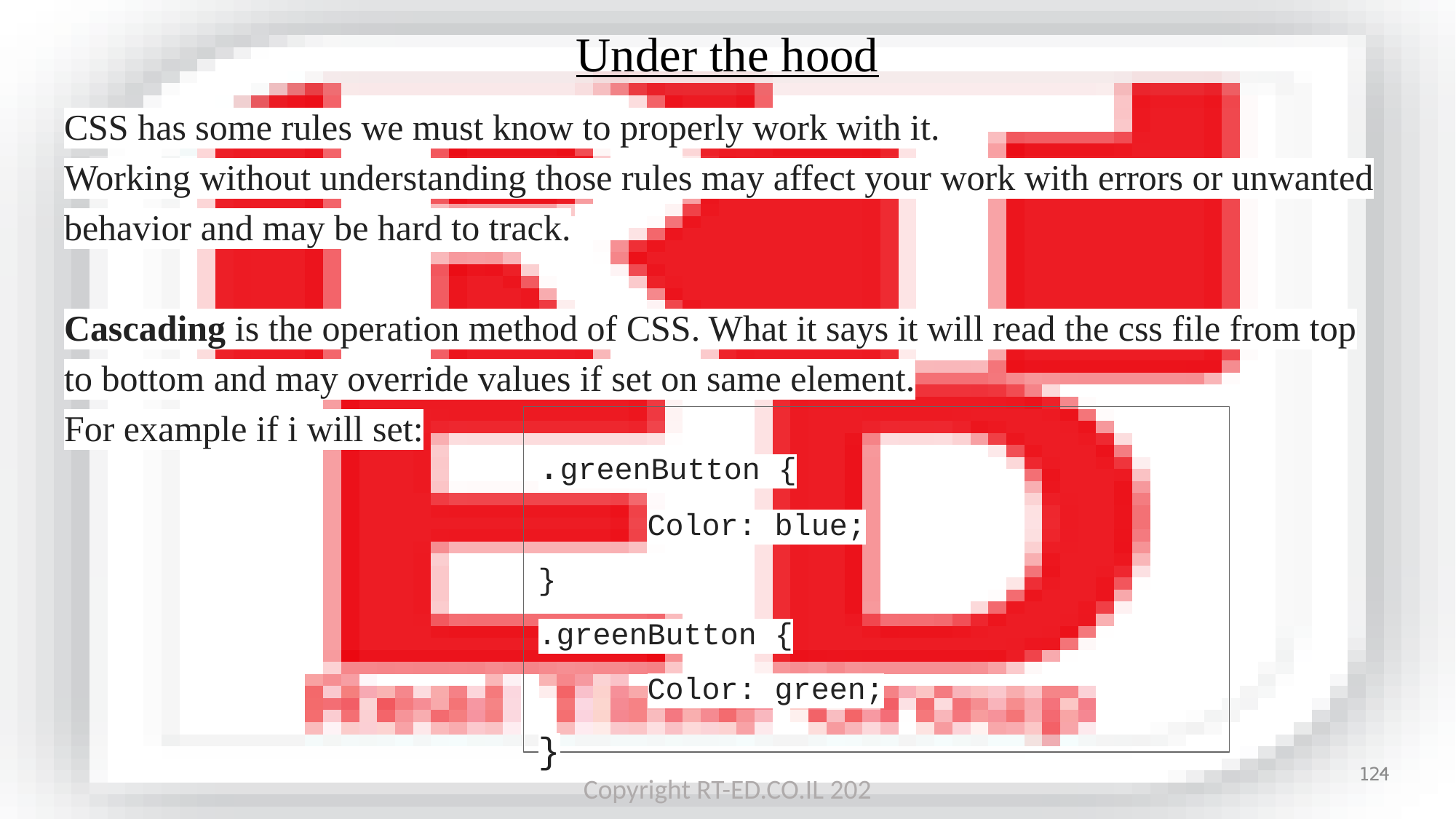

Under the hood
CSS has some rules we must know to properly work with it.
Working without understanding those rules may affect your work with errors or unwanted behavior and may be hard to track.

Cascading is the operation method of CSS. What it says it will read the css file from top to bottom and may override values if set on same element.
For example if i will set:
.greenButton {
	Color: blue;
}
.greenButton {
	Color: green;
}
124
Copyright RT-ED.CO.IL 202